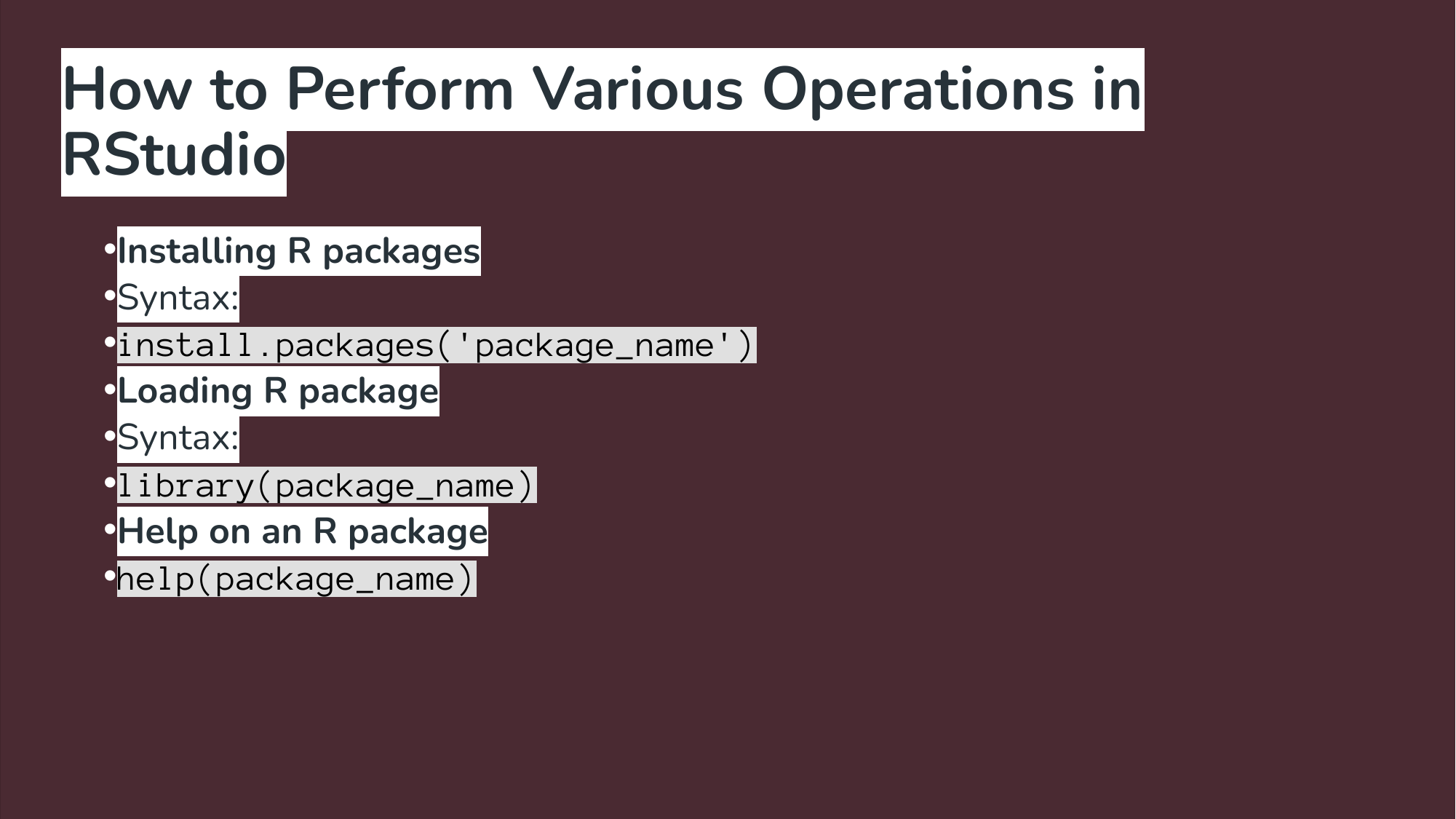

# How to Perform Various Operations in RStudio
Installing R packages
Syntax:
install.packages('package_name')
Loading R package
Syntax:
library(package_name)
Help on an R package
help(package_name)